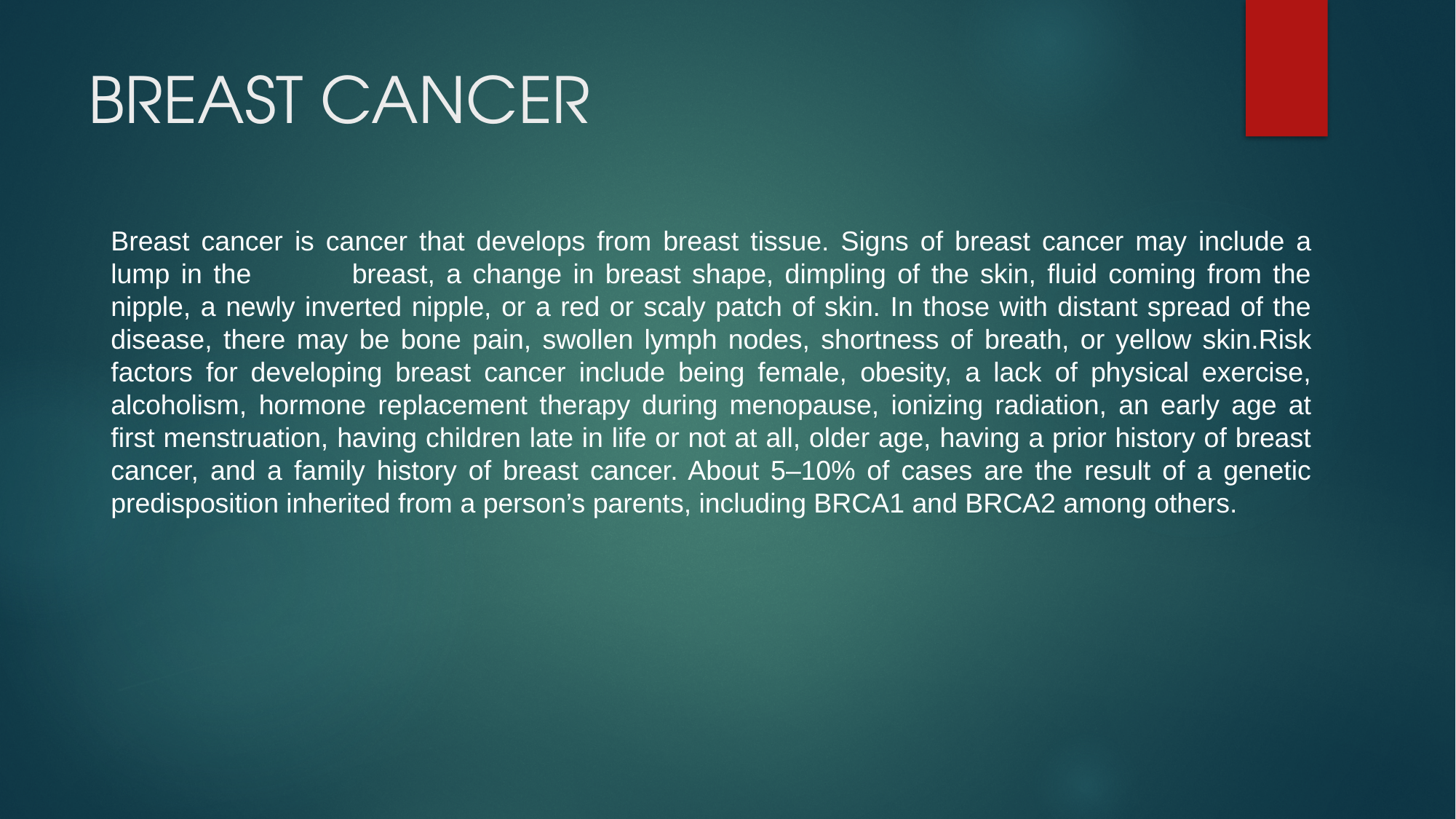

# BREAST CANCER
Breast cancer is cancer that develops from breast tissue. Signs of breast cancer may include a lump in the         breast, a change in breast shape, dimpling of the skin, fluid coming from the nipple, a newly inverted nipple, or a red or scaly patch of skin. In those with distant spread of the disease, there may be bone pain, swollen lymph nodes, shortness of breath, or yellow skin.Risk factors for developing breast cancer include being female, obesity, a lack of physical exercise, alcoholism, hormone replacement therapy during menopause, ionizing radiation, an early age at first menstruation, having children late in life or not at all, older age, having a prior history of breast cancer, and a family history of breast cancer. About 5–10% of cases are the result of a genetic predisposition inherited from a person’s parents, including BRCA1 and BRCA2 among others.